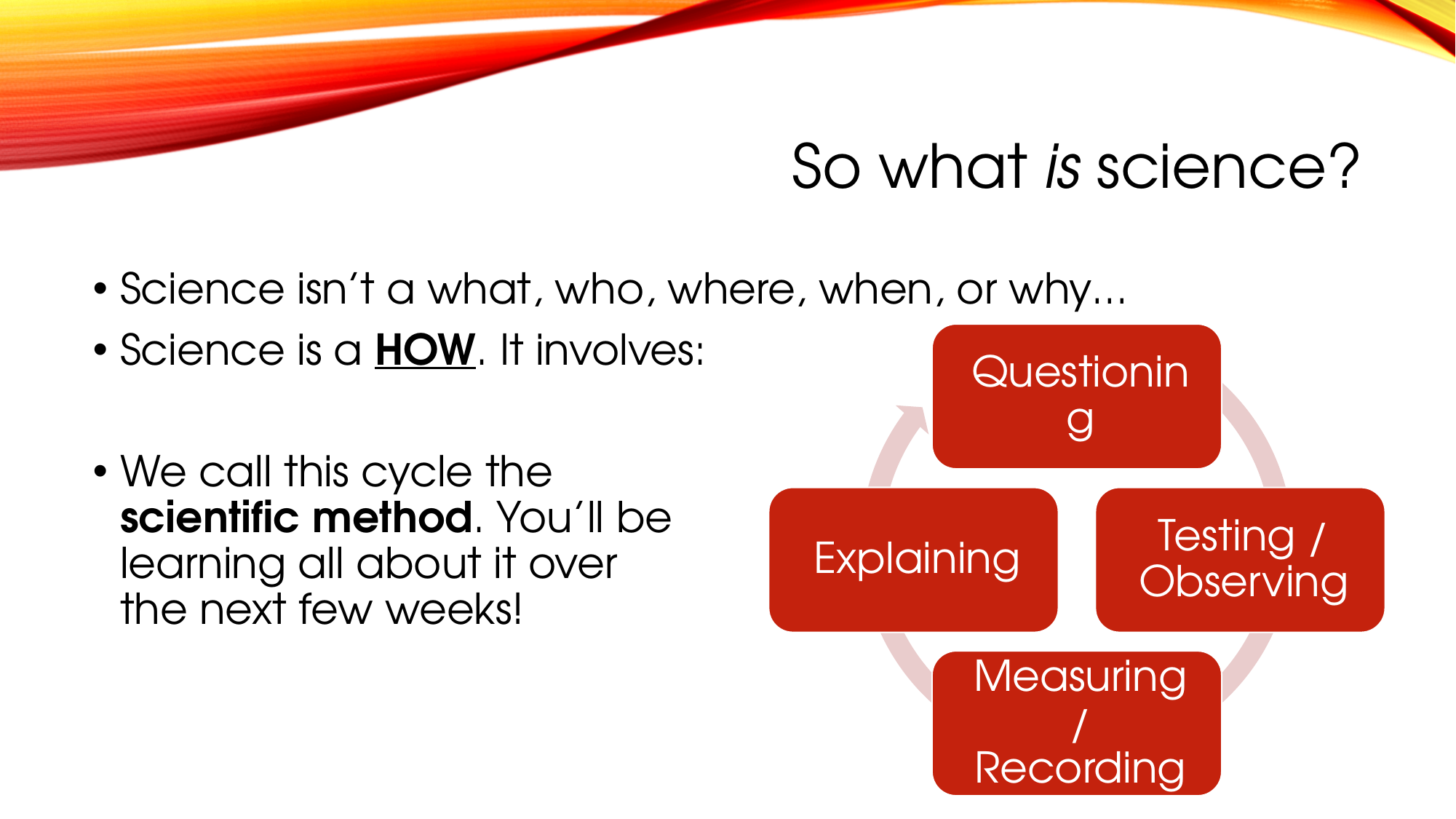

# So what is science?
Science isn’t a what, who, where, when, or why…
Science is a HOW. It involves:

We call this cycle the
scientific method. You’ll be
learning all about it over
the next few weeks!
Questioning
Testing / Observing
Measuring / Recording
Explaining